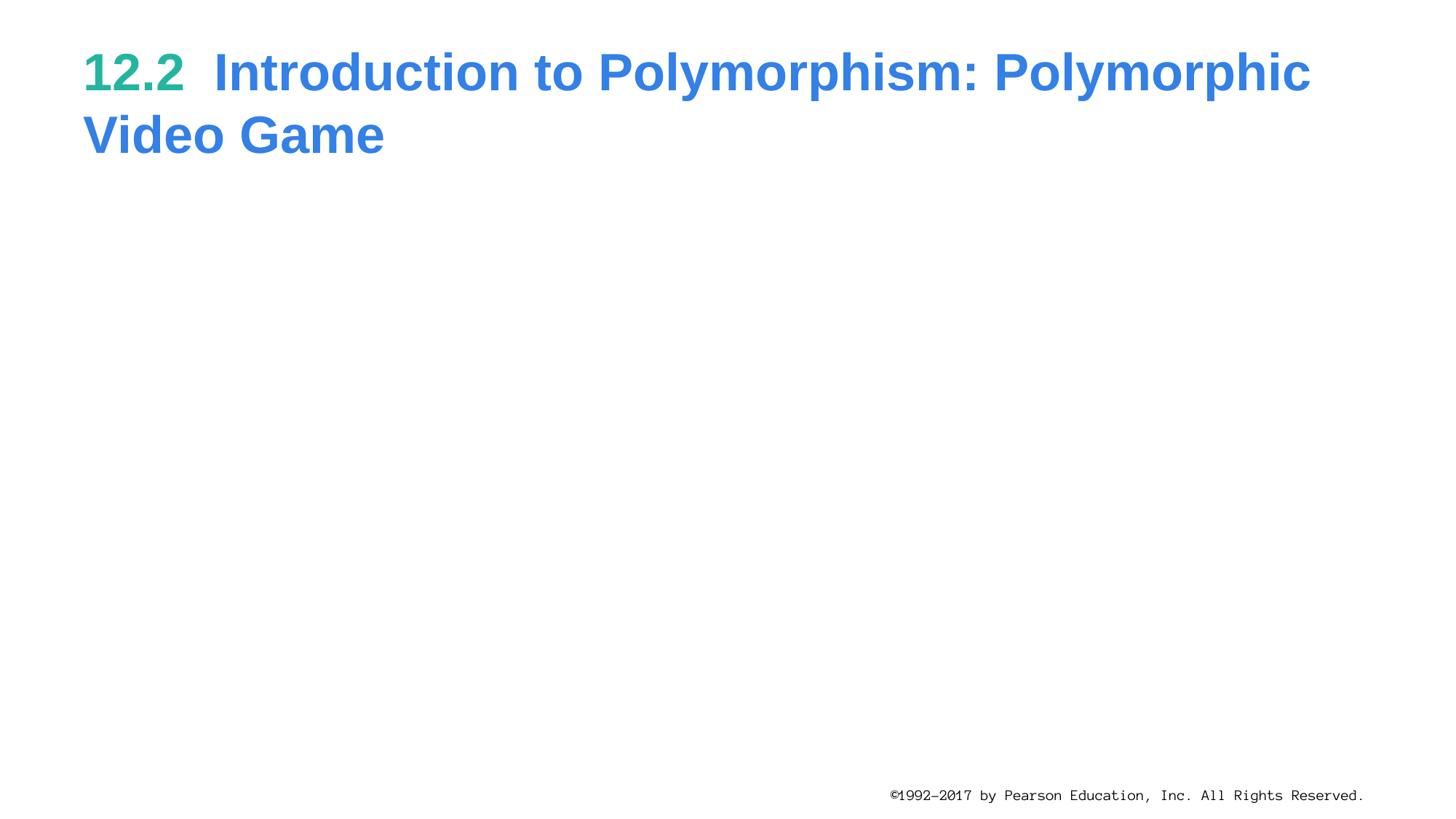

# 12.2  Introduction to Polymorphism: Polymorphic Video Game

©1992-2017 by Pearson Education, Inc. All Rights Reserved.